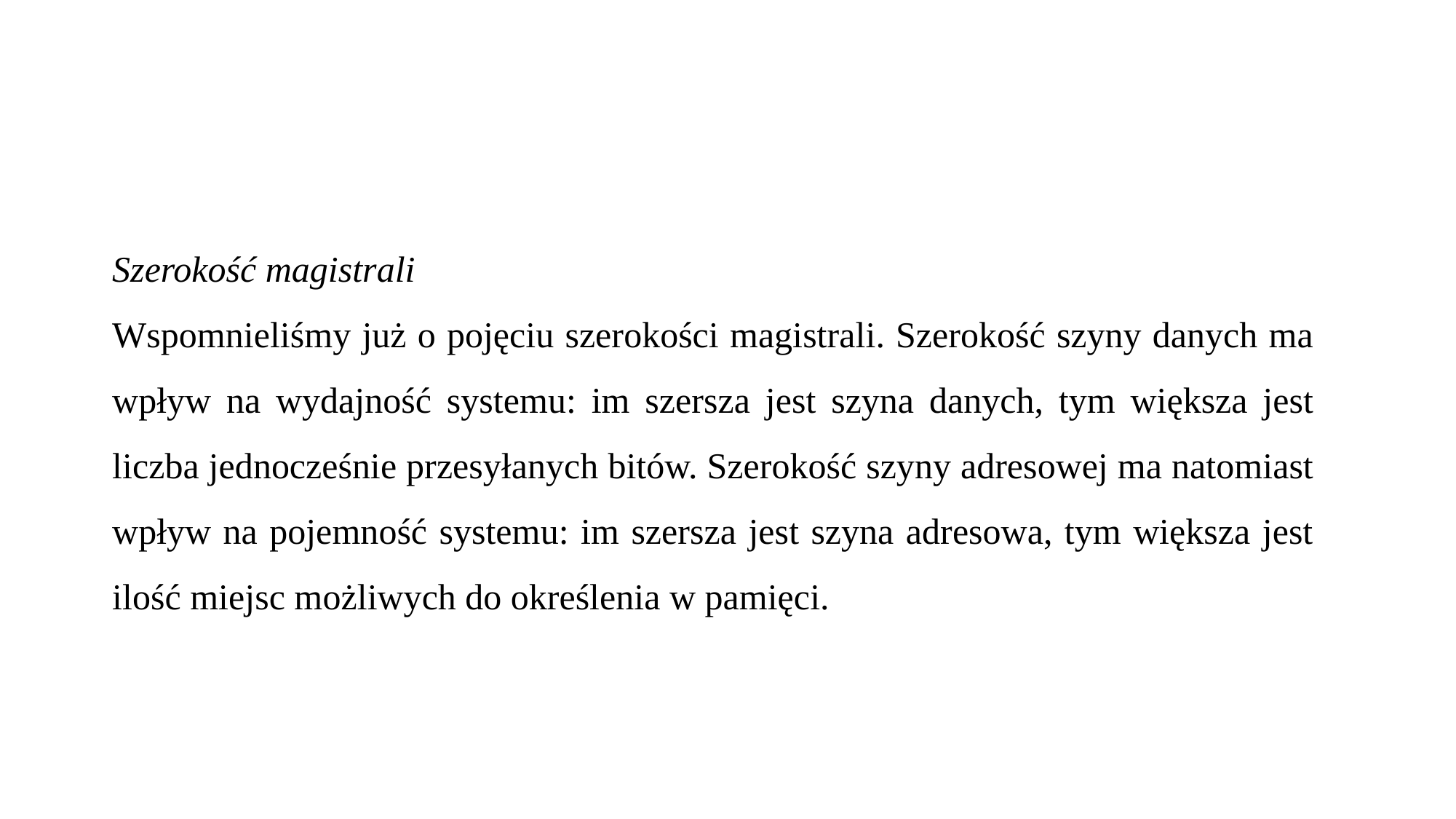

Szerokość magistrali
Wspomnieliśmy już o pojęciu szerokości magistrali. Szerokość szyny danych ma wpływ na wydajność systemu: im szersza jest szyna danych, tym większa jest liczba jednocześnie przesyłanych bitów. Szerokość szyny adresowej ma natomiast wpływ na pojemność systemu: im szersza jest szyna adresowa, tym większa jest ilość miejsc możliwych do określenia w pamięci.